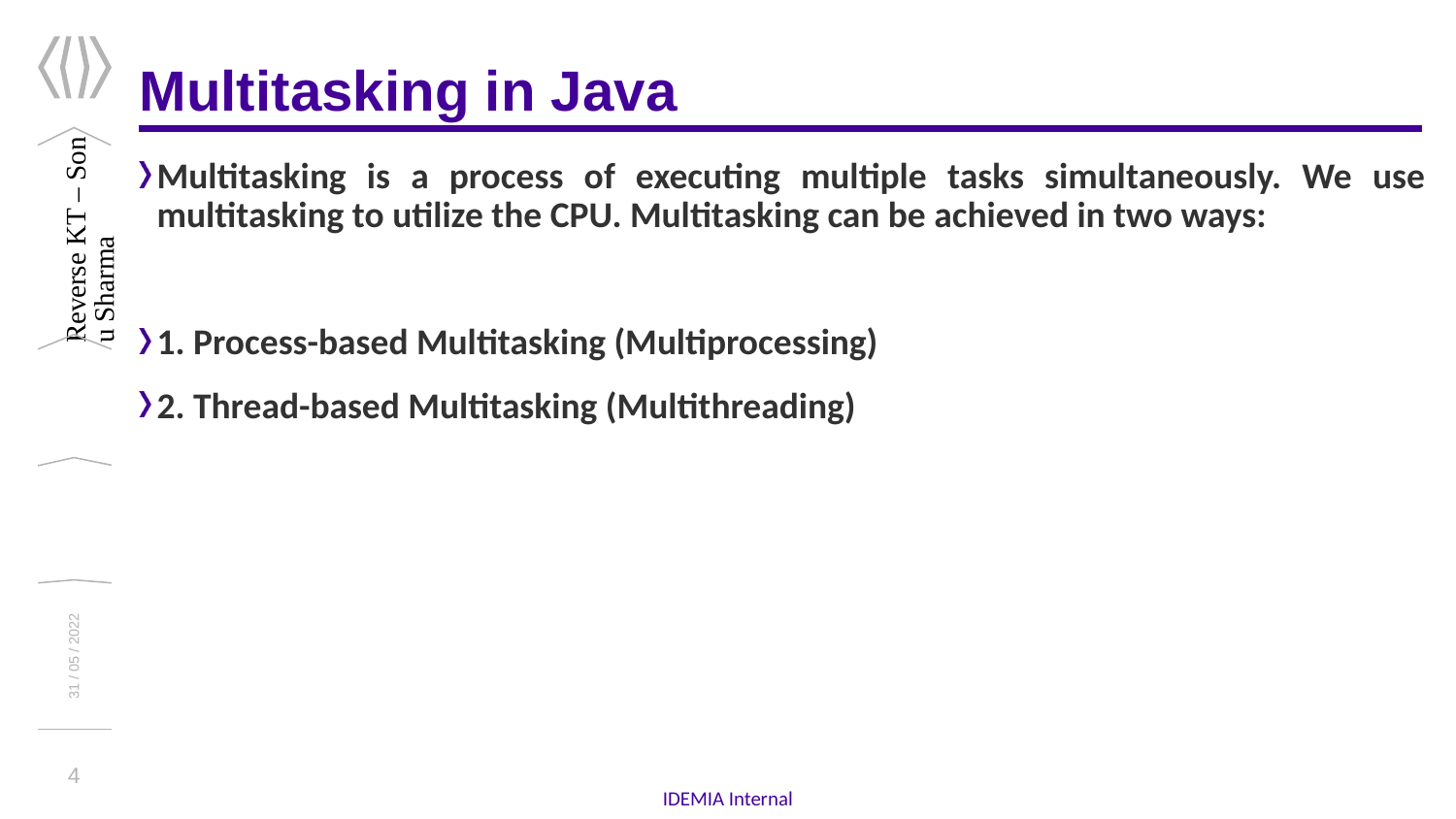

# Multitasking in Java
Multitasking is a process of executing multiple tasks simultaneously. We use multitasking to utilize the CPU. Multitasking can be achieved in two ways:

1. Process-based Multitasking (Multiprocessing)
2. Thread-based Multitasking (Multithreading)
Reverse KT – Sonu Sharma
31 / 05 / 2022
4